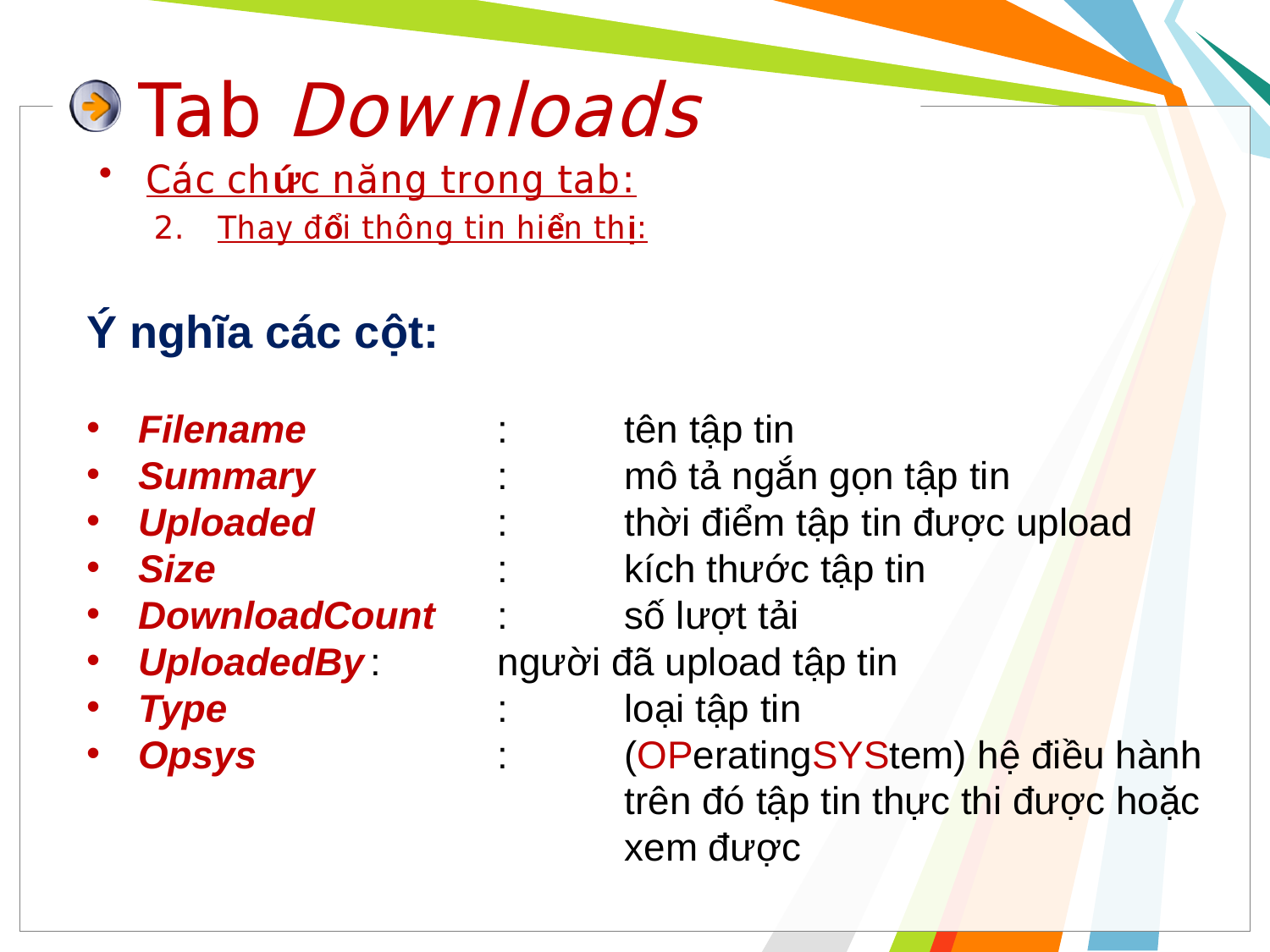

# Tab Downloads
Các chức năng trong tab:
2.	Thay đổi thông tin hiển thị:
Ý nghĩa các cột:

  Filename		:	tên tập tin
  Summary		:	mô tả ngắn gọn tập tin
  Uploaded		:	thời điểm tập tin được upload
  Size			:	kích thước tập tin
  DownloadCount	:	số lượt tải
  UploadedBy	:	người đã upload tập tin
  Type			:	loại tập tin
  Opsys		:	(OPeratingSYStem) hệ điều hành 				trên đó tập tin thực thi được hoặc 				xem được